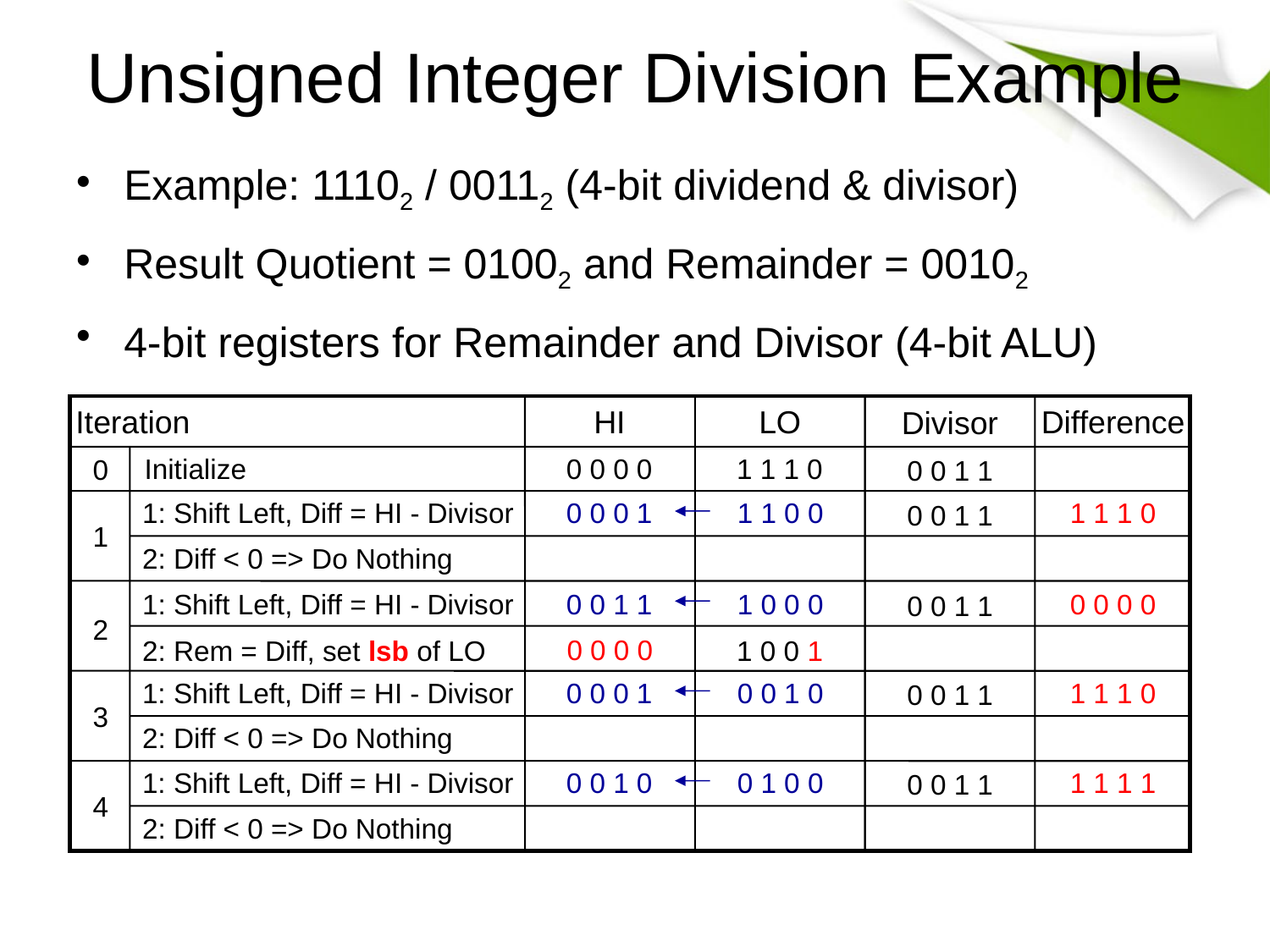

# Unsigned Integer Division Example
Example: 11102 / 00112 (4-bit dividend & divisor)
Result Quotient = 01002 and Remainder = 00102
4-bit registers for Remainder and Divisor (4-bit ALU)
Iteration

HI

LO

Difference

Divisor

0

Initialize
0 0 0 0
1 1 1 0

0 0 1 1
1

1: Shift Left, Diff = HI - Divisor
0 0 0 1
1 1 0 0
1 1 1 0
0 0 1 1

2: Diff < 0 => Do Nothing

1: Shift Left, Diff = HI - Divisor
0 0 1 1
1 0 0 0
0 0 0 0
0 0 1 1

2
0 0 0 0
2: Rem = Diff, set lsb of LO
1 0 0 1

3

1: Shift Left, Diff = HI - Divisor
0 0 0 1
0 0 1 0
1 1 1 0
0 0 1 1

2: Diff < 0 => Do Nothing

1: Shift Left, Diff = HI - Divisor
0 0 1 0
0 1 0 0
1 1 1 1
0 0 1 1

4

2: Diff < 0 => Do Nothing